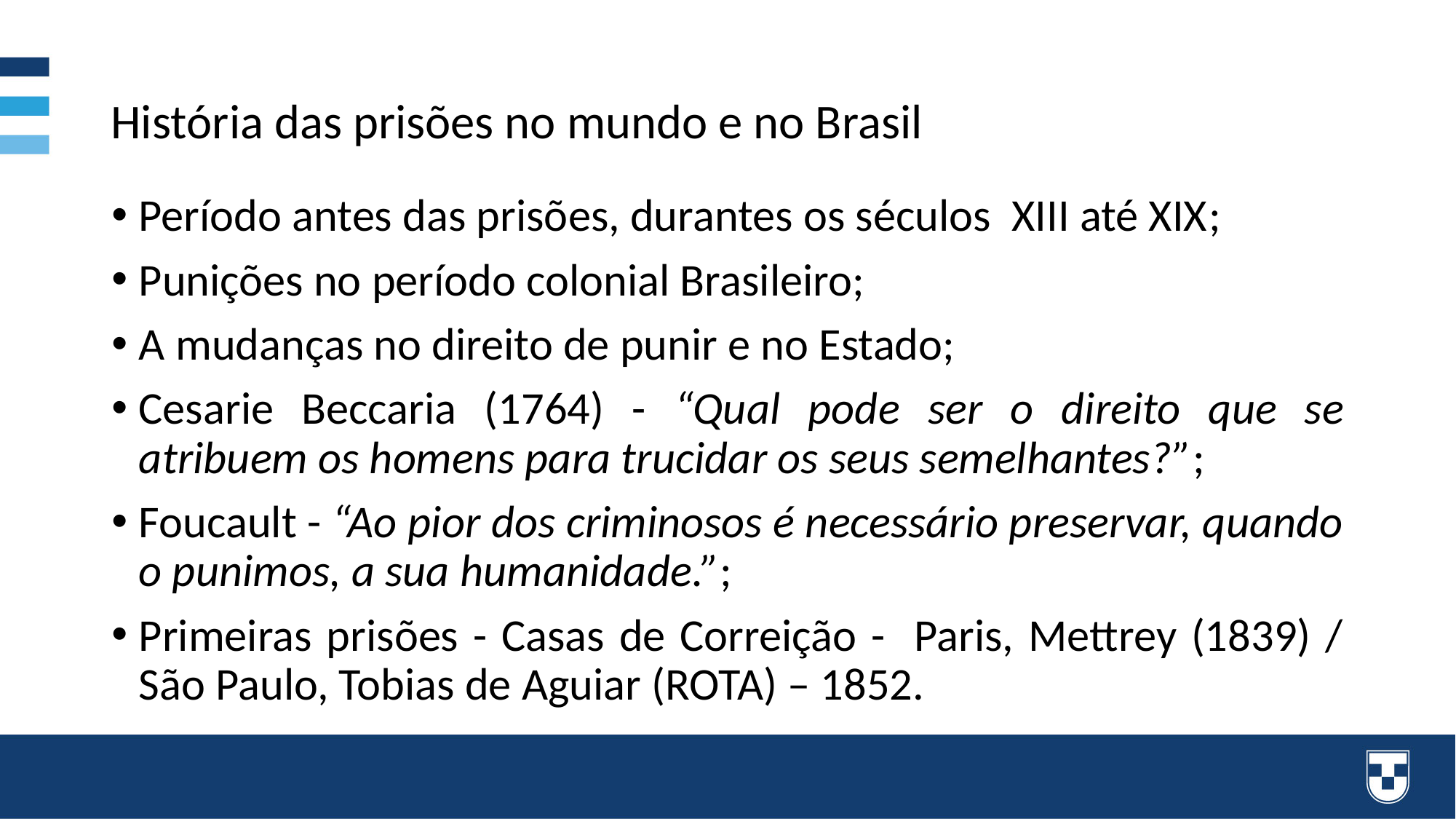

# História das prisões no mundo e no Brasil
Período antes das prisões, durantes os séculos  XIII até XIX;
Punições no período colonial Brasileiro;
A mudanças no direito de punir e no Estado;
Cesarie Beccaria (1764) - “Qual pode ser o direito que se atribuem os homens para trucidar os seus semelhantes?”;
Foucault - “Ao pior dos criminosos é necessário preservar, quando o punimos, a sua humanidade.”;
Primeiras prisões - Casas de Correição -  Paris, Mettrey (1839) / São Paulo, Tobias de Aguiar (ROTA) – 1852.